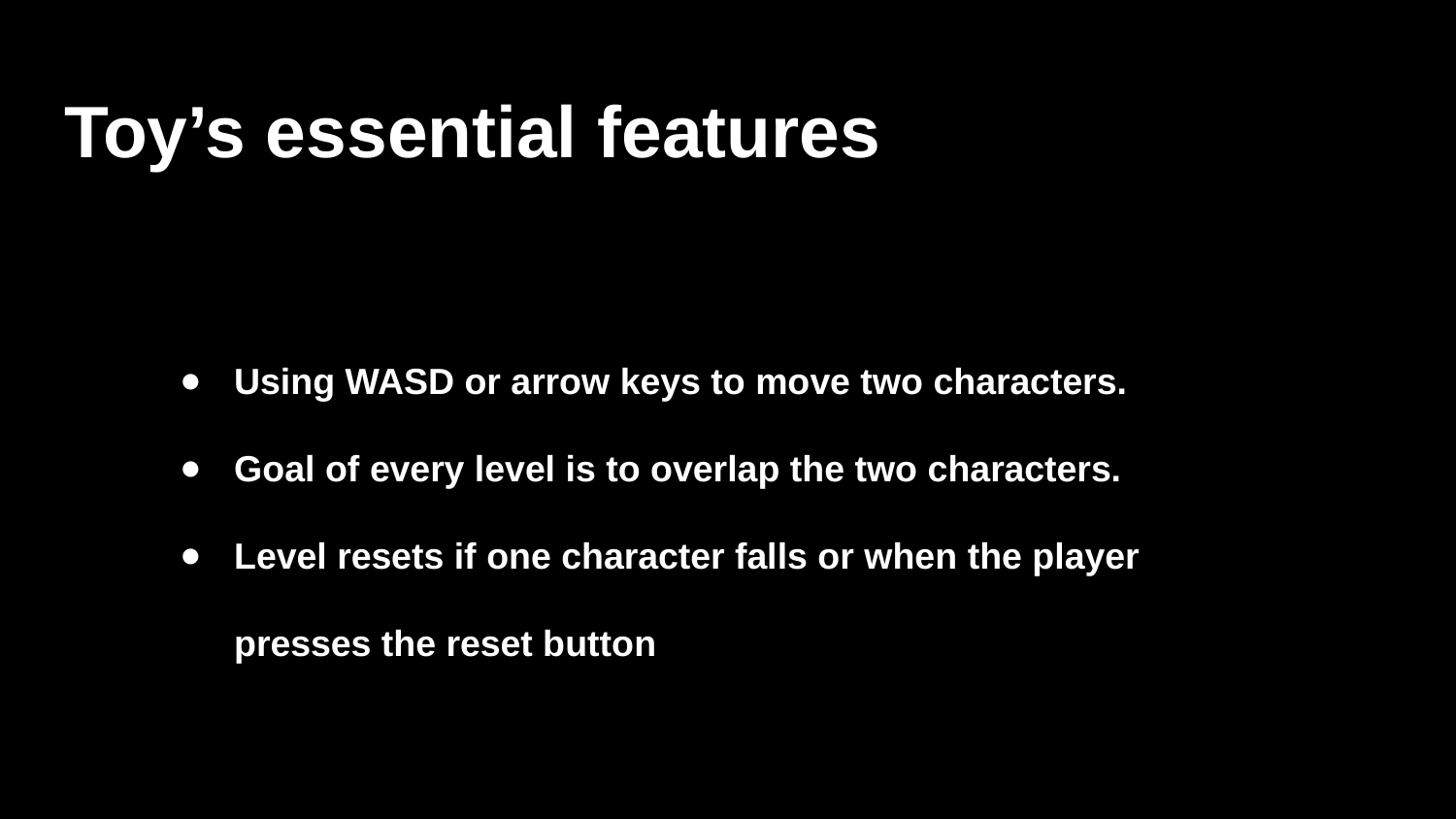

# Toy’s essential features
Using WASD or arrow keys to move two characters.
Goal of every level is to overlap the two characters.
Level resets if one character falls or when the player presses the reset button